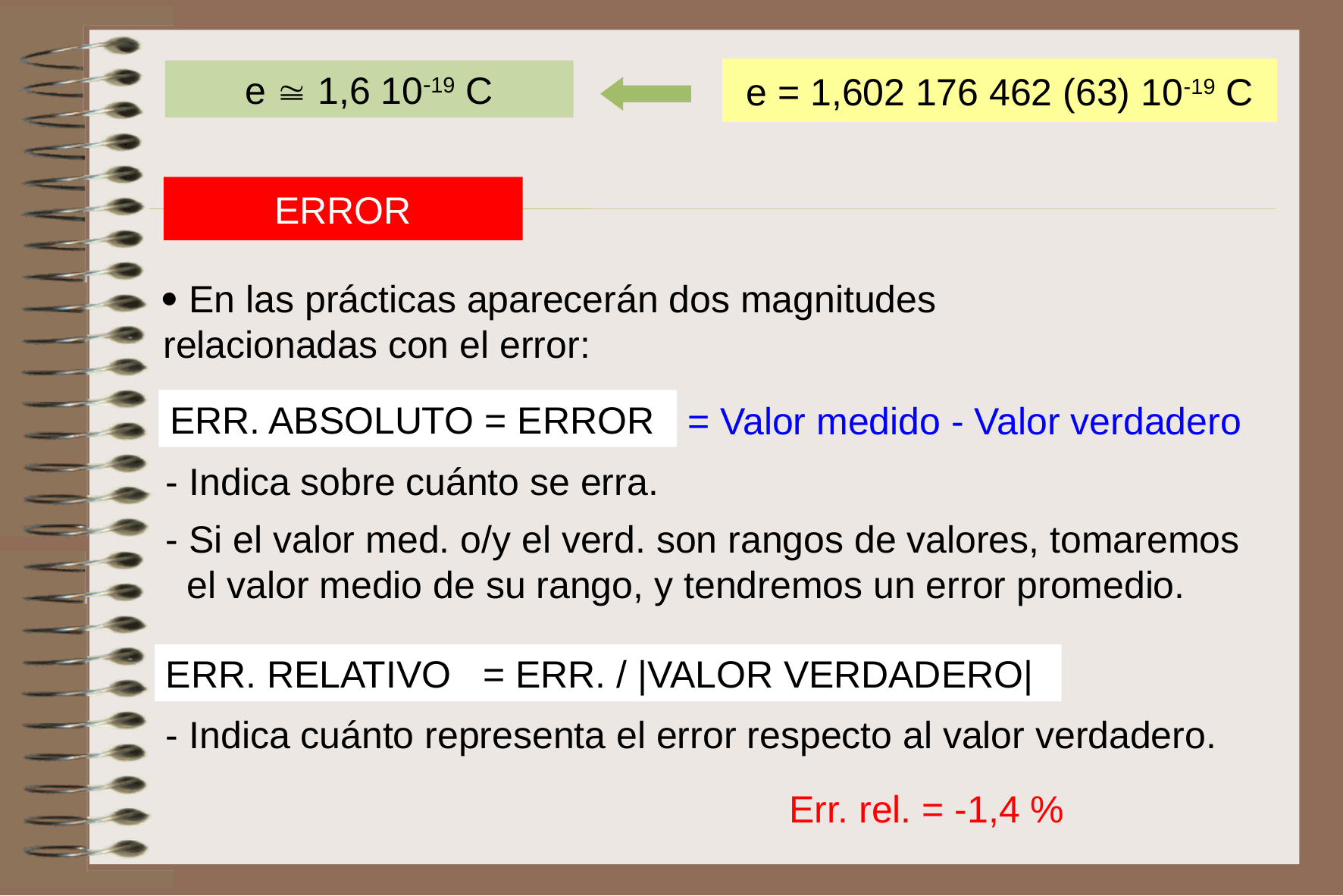

e = 1,602 176 462 (63) 10-19 C
e ≅ 1,6 10−19 C

ERROR
• En las prácticas aparecerán dos magnitudes relacionadas con el error:
ERR. ABSOLUTO = ERROR
= Valor medido - Valor verdadero
- Indica sobre cuánto se erra.
- Si el valor med. o/y el verd. son rangos de valores, tomaremos
  el valor medio de su rango, y tendremos un error promedio.
ERR. RELATIVO   = ERR. / |VALOR VERDADERO|
- Indica cuánto representa el error respecto al valor verdadero.
Err. rel. = -1,4 %